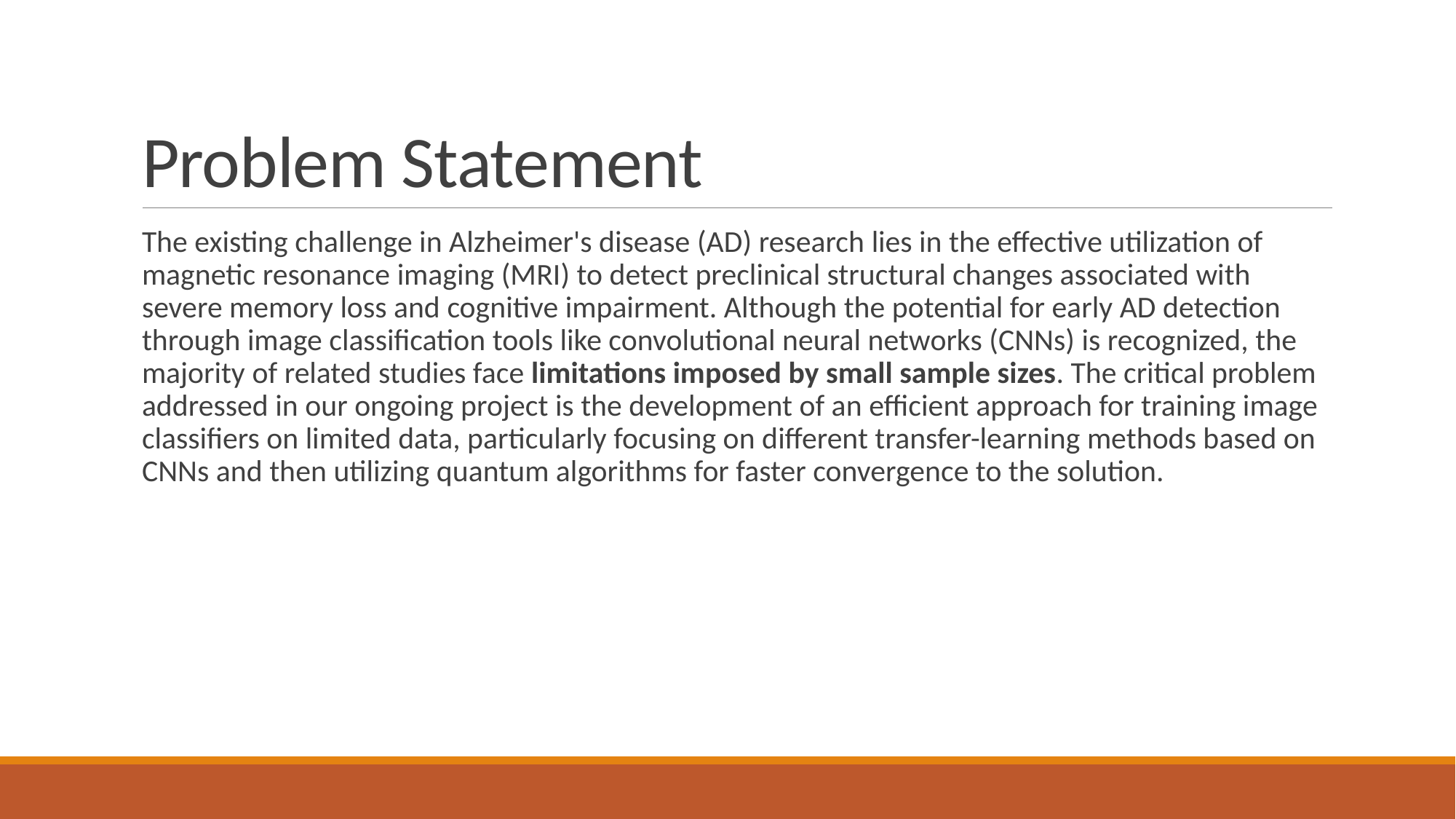

# Problem Statement
The existing challenge in Alzheimer's disease (AD) research lies in the effective utilization of magnetic resonance imaging (MRI) to detect preclinical structural changes associated with severe memory loss and cognitive impairment. Although the potential for early AD detection through image classification tools like convolutional neural networks (CNNs) is recognized, the majority of related studies face limitations imposed by small sample sizes. The critical problem addressed in our ongoing project is the development of an efficient approach for training image classifiers on limited data, particularly focusing on different transfer-learning methods based on CNNs and then utilizing quantum algorithms for faster convergence to the solution.